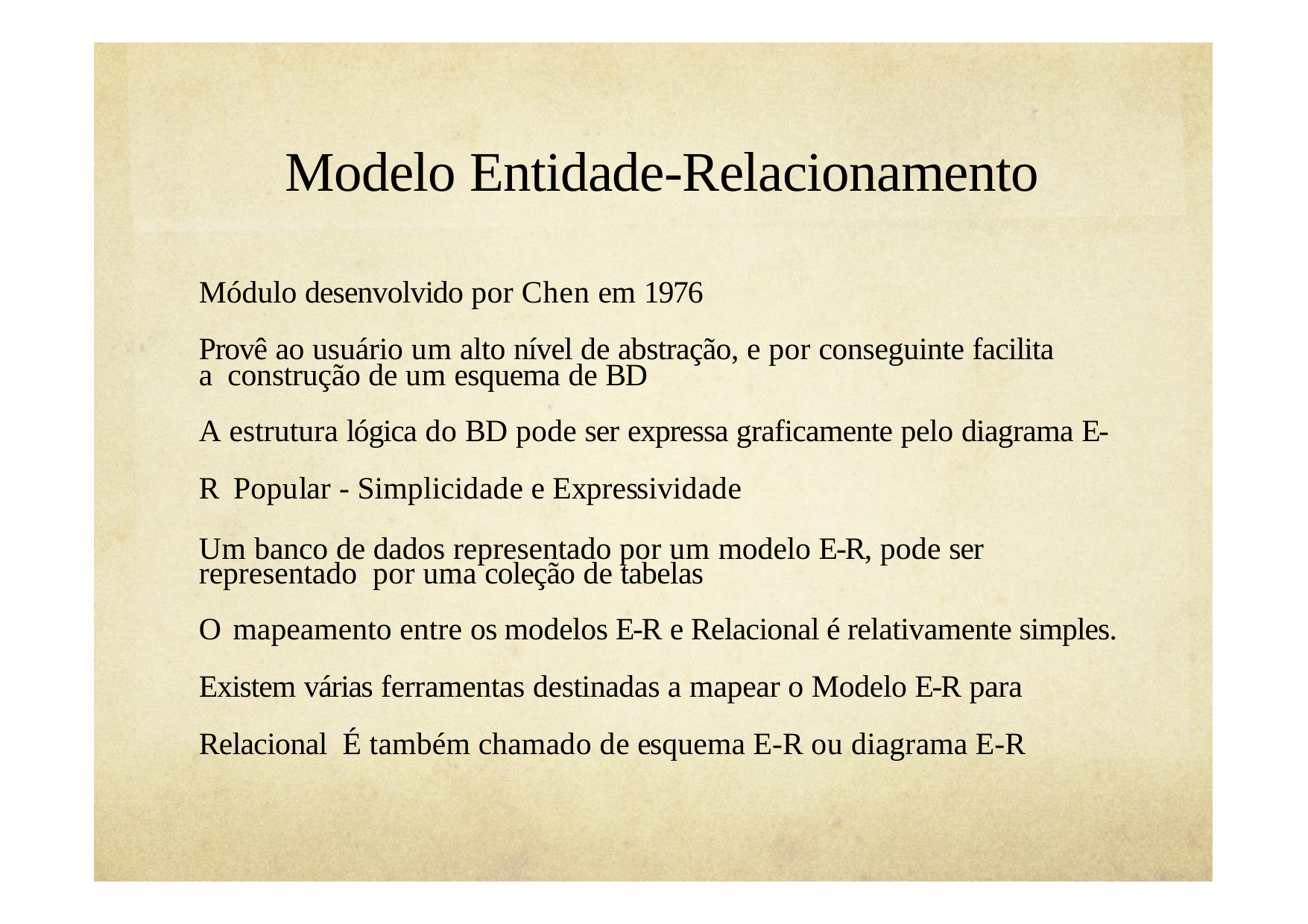

# Modelo Entidade-Relacionamento
Módulo desenvolvido por Chen em 1976
Provê ao usuário um alto nível de abstração, e por conseguinte facilita a  construção de um esquema de BD
A estrutura lógica do BD pode ser expressa graficamente pelo diagrama E-R  Popular - Simplicidade e Expressividade

Um banco de dados representado por um modelo E-R, pode ser representado  por uma coleção de tabelas
O mapeamento entre os modelos E-R e Relacional é relativamente simples.  Existem várias ferramentas destinadas a mapear o Modelo E-R para Relacional  É também chamado de esquema E-R ou diagrama E-R